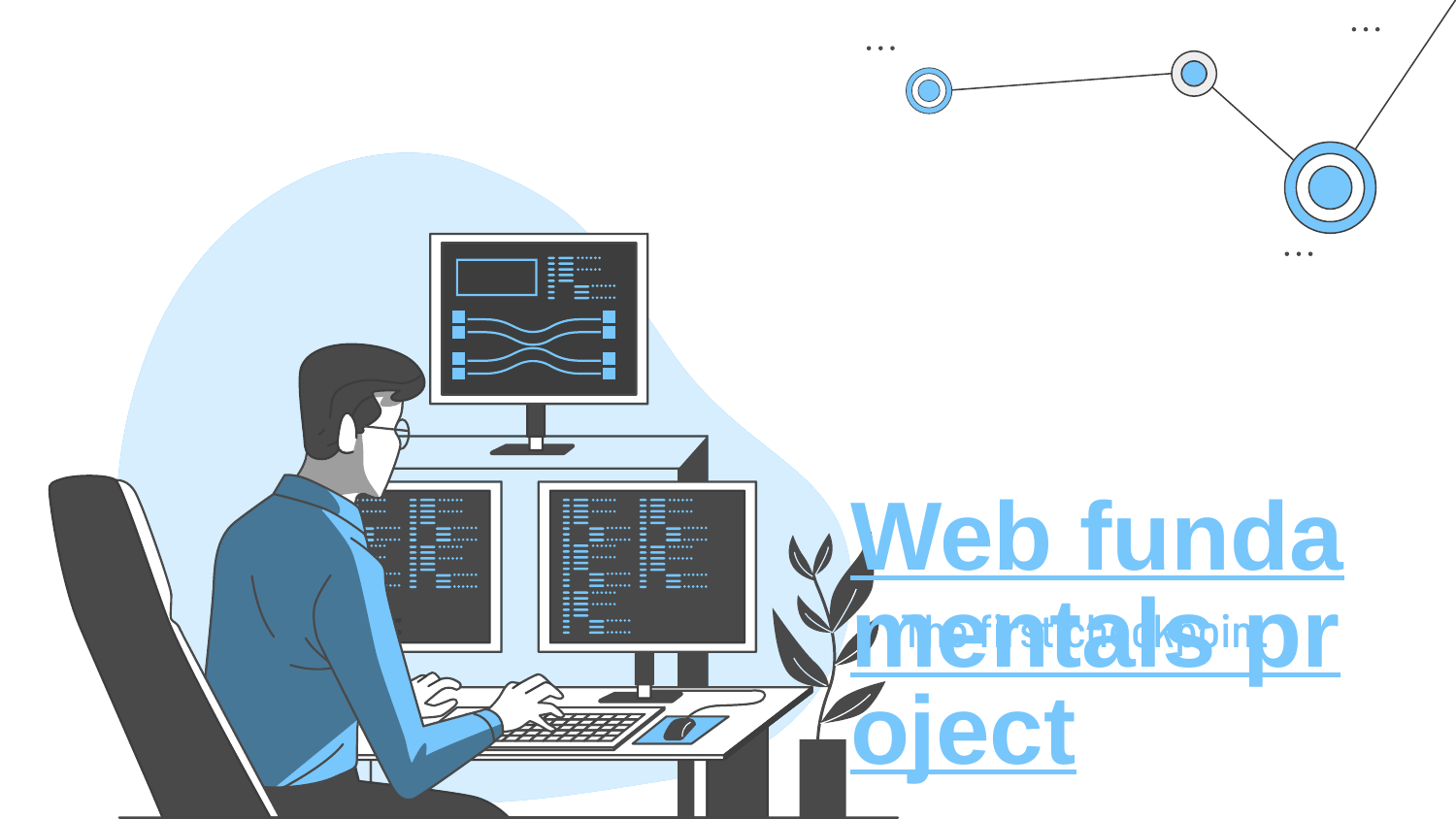

# Web fundamentals project
The first checkpoint